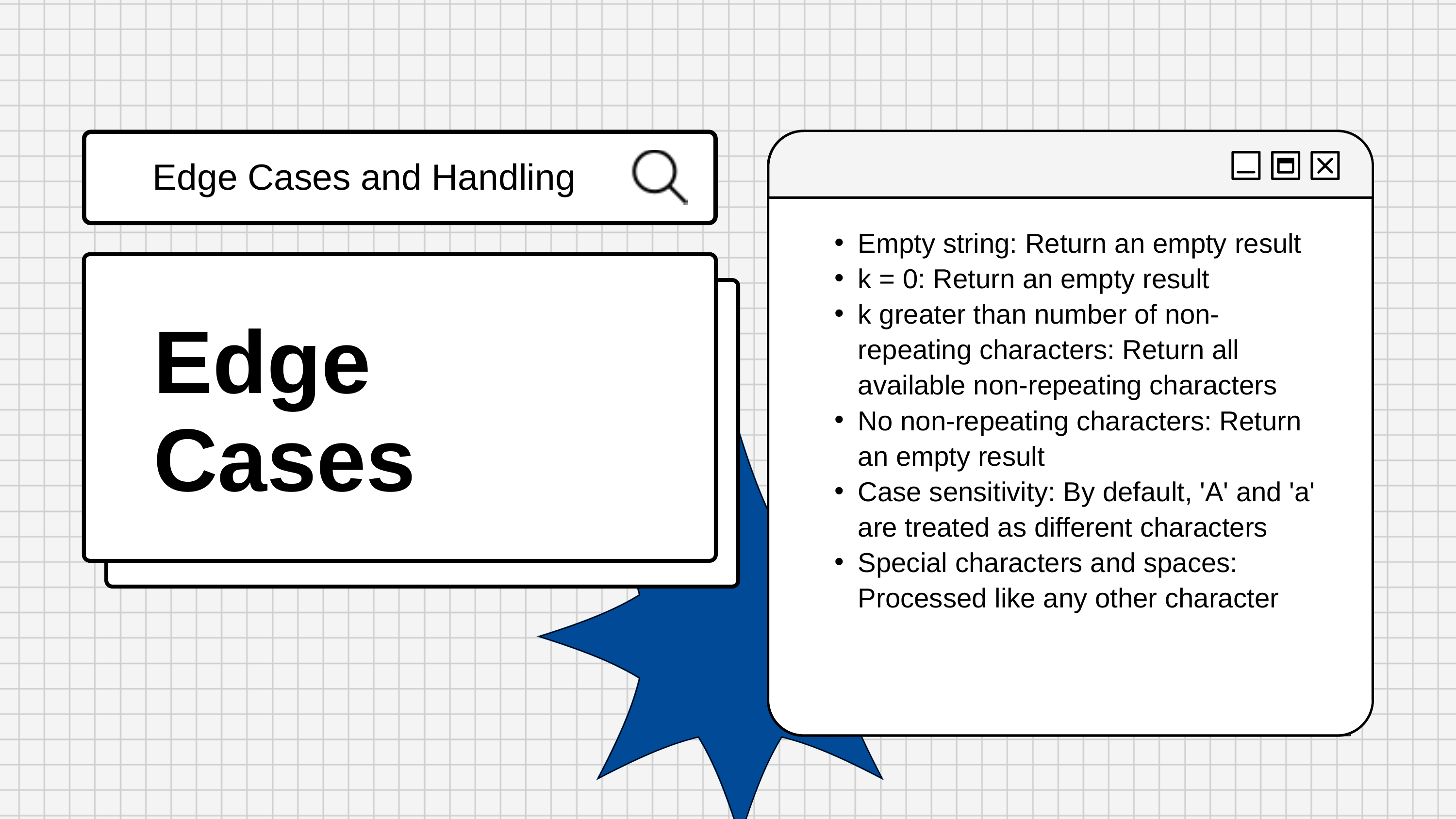

Edge Cases and Handling

Empty string: Return an empty result
k = 0: Return an empty result
k greater than number of non-repeating characters: Return all available non-repeating characters
No non-repeating characters: Return an empty result
Case sensitivity: By default, 'A' and 'a' are treated as different characters
Special characters and spaces: Processed like any other character

Edge Cases